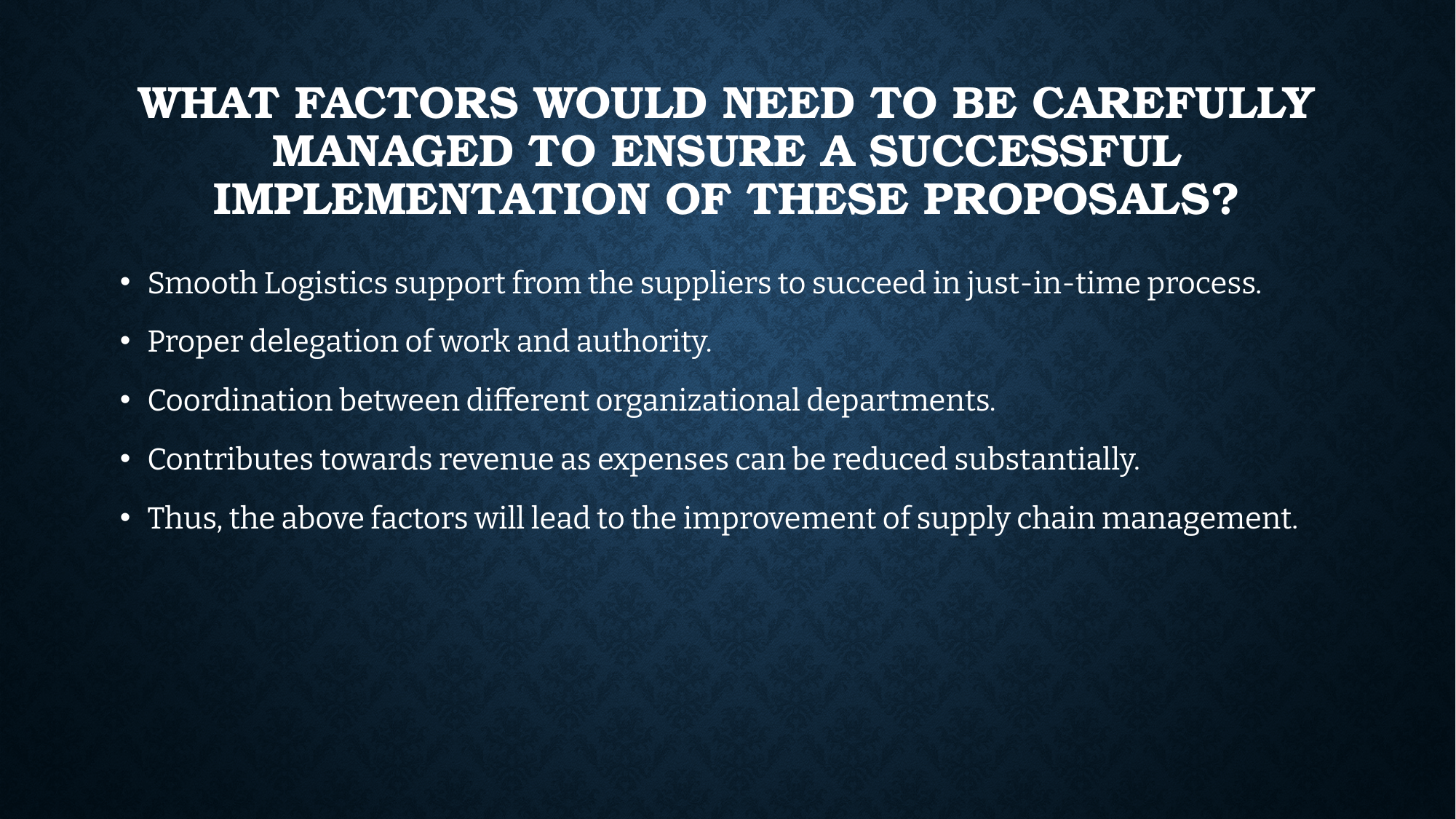

# What factors would need to be carefully managed to ensure a successful implementation of these proposals?
Smooth Logistics support from the suppliers to succeed in just-in-time process.
Proper delegation of work and authority.
Coordination between different organizational departments.
Contributes towards revenue as expenses can be reduced substantially.
Thus, the above factors will lead to the improvement of supply chain management.